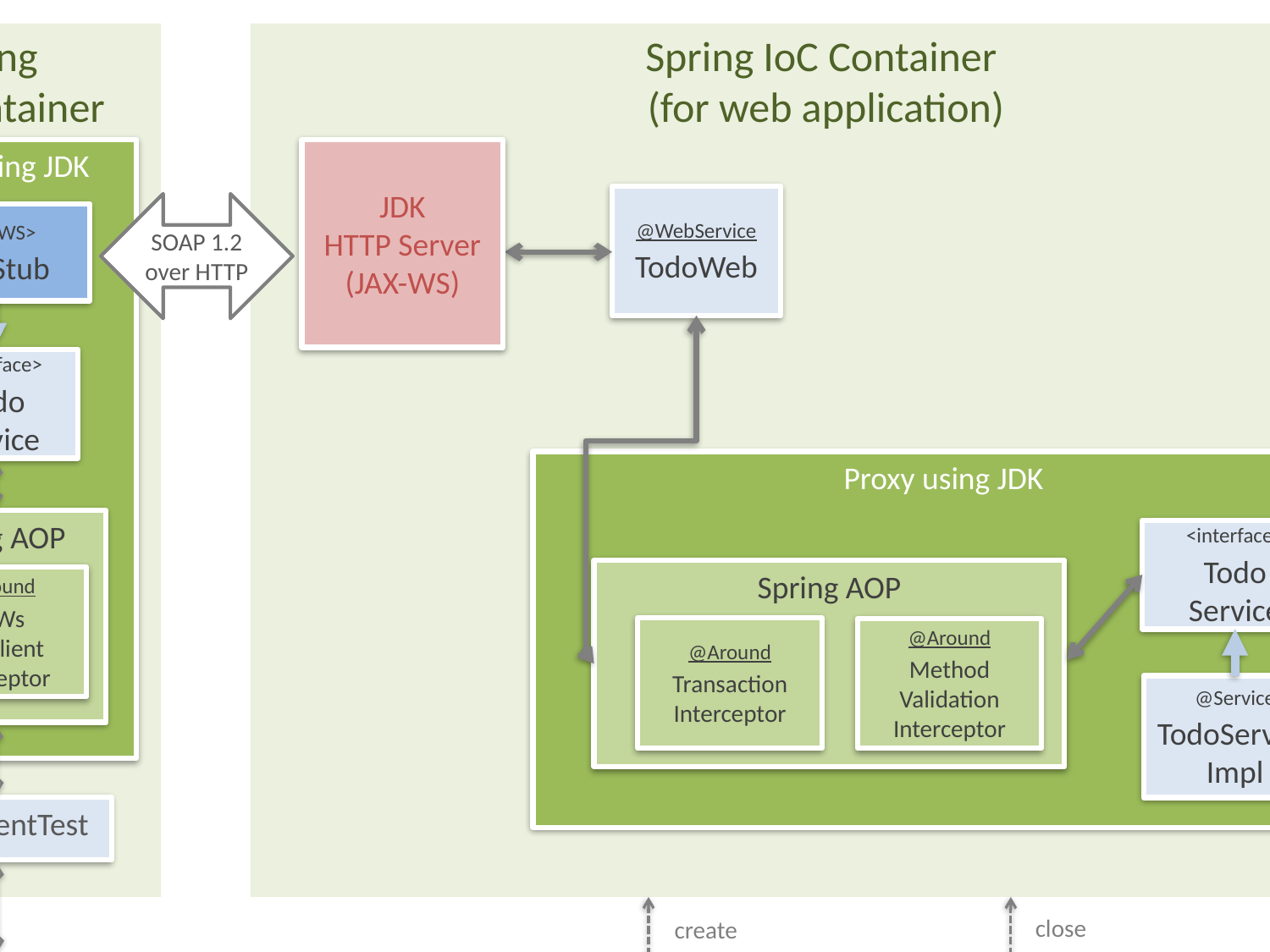

Spring IoC Container
(for web application)
Spring
IoC Container
Proxy using JDK
JDK
HTTP Server
(JAX-WS)
@WebService

TodoWeb
SOAP 1.2
over HTTP
<JAX-WS>

PortStub
<interface>

Todo
Service
Proxy using JDK
Spring AOP
<interface>

Todo
Service
Spring AOP
@Around

JaxWs
PortClient
Interceptor
@Around

Transaction
Interceptor
@Around

Method
Validation
Interceptor
@Service

TodoService
Impl
TodoClientTest
close
create
JUnit 4
Servlet Container